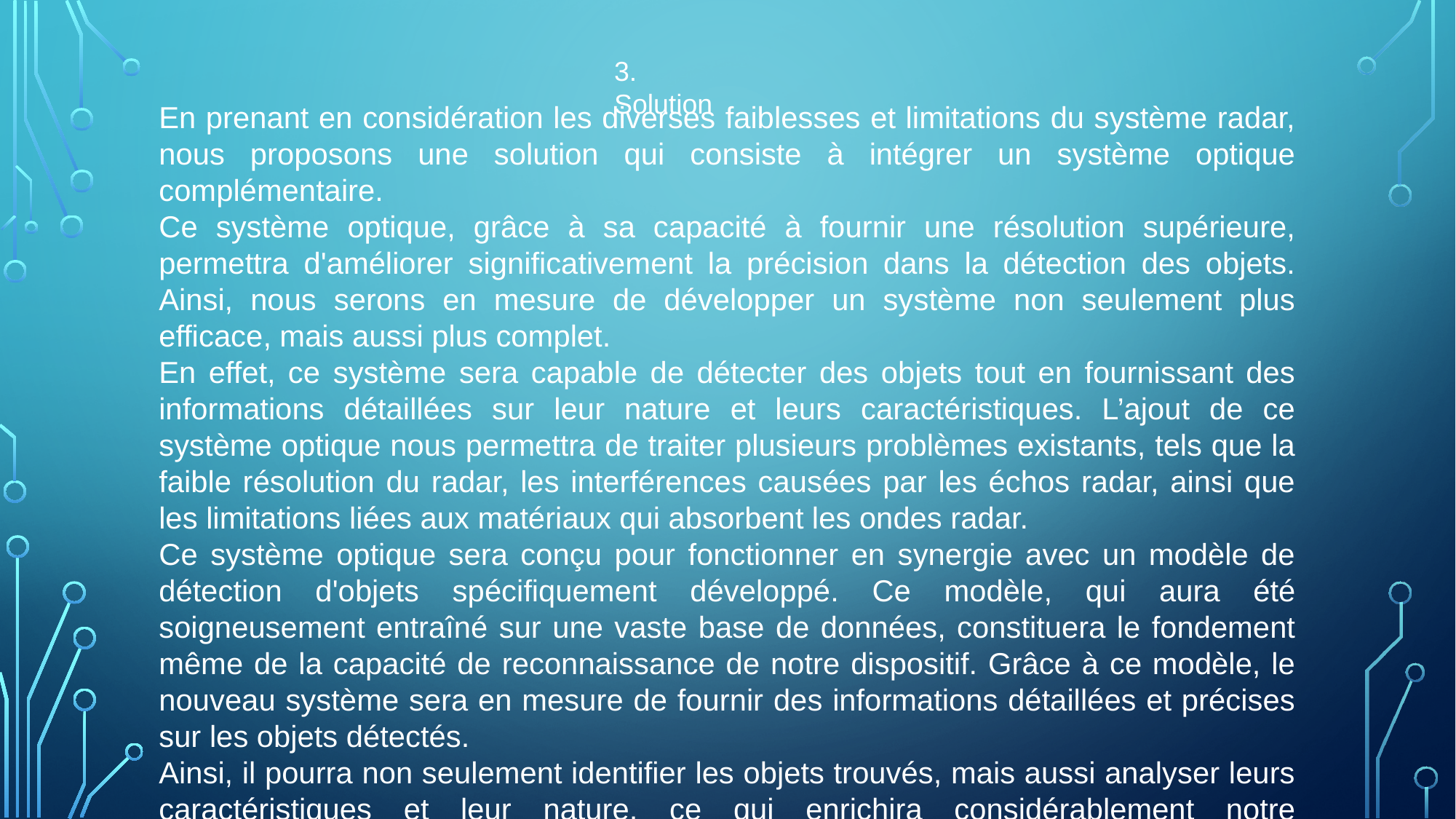

3. Solution
En prenant en considération les diverses faiblesses et limitations du système radar, nous proposons une solution qui consiste à intégrer un système optique complémentaire.
Ce système optique, grâce à sa capacité à fournir une résolution supérieure, permettra d'améliorer significativement la précision dans la détection des objets. Ainsi, nous serons en mesure de développer un système non seulement plus efficace, mais aussi plus complet.
En effet, ce système sera capable de détecter des objets tout en fournissant des informations détaillées sur leur nature et leurs caractéristiques. L’ajout de ce système optique nous permettra de traiter plusieurs problèmes existants, tels que la faible résolution du radar, les interférences causées par les échos radar, ainsi que les limitations liées aux matériaux qui absorbent les ondes radar.
Ce système optique sera conçu pour fonctionner en synergie avec un modèle de détection d'objets spécifiquement développé. Ce modèle, qui aura été soigneusement entraîné sur une vaste base de données, constituera le fondement même de la capacité de reconnaissance de notre dispositif. Grâce à ce modèle, le nouveau système sera en mesure de fournir des informations détaillées et précises sur les objets détectés.
Ainsi, il pourra non seulement identifier les objets trouvés, mais aussi analyser leurs caractéristiques et leur nature, ce qui enrichira considérablement notre compréhension des éléments présents dans le champ de vision du système.